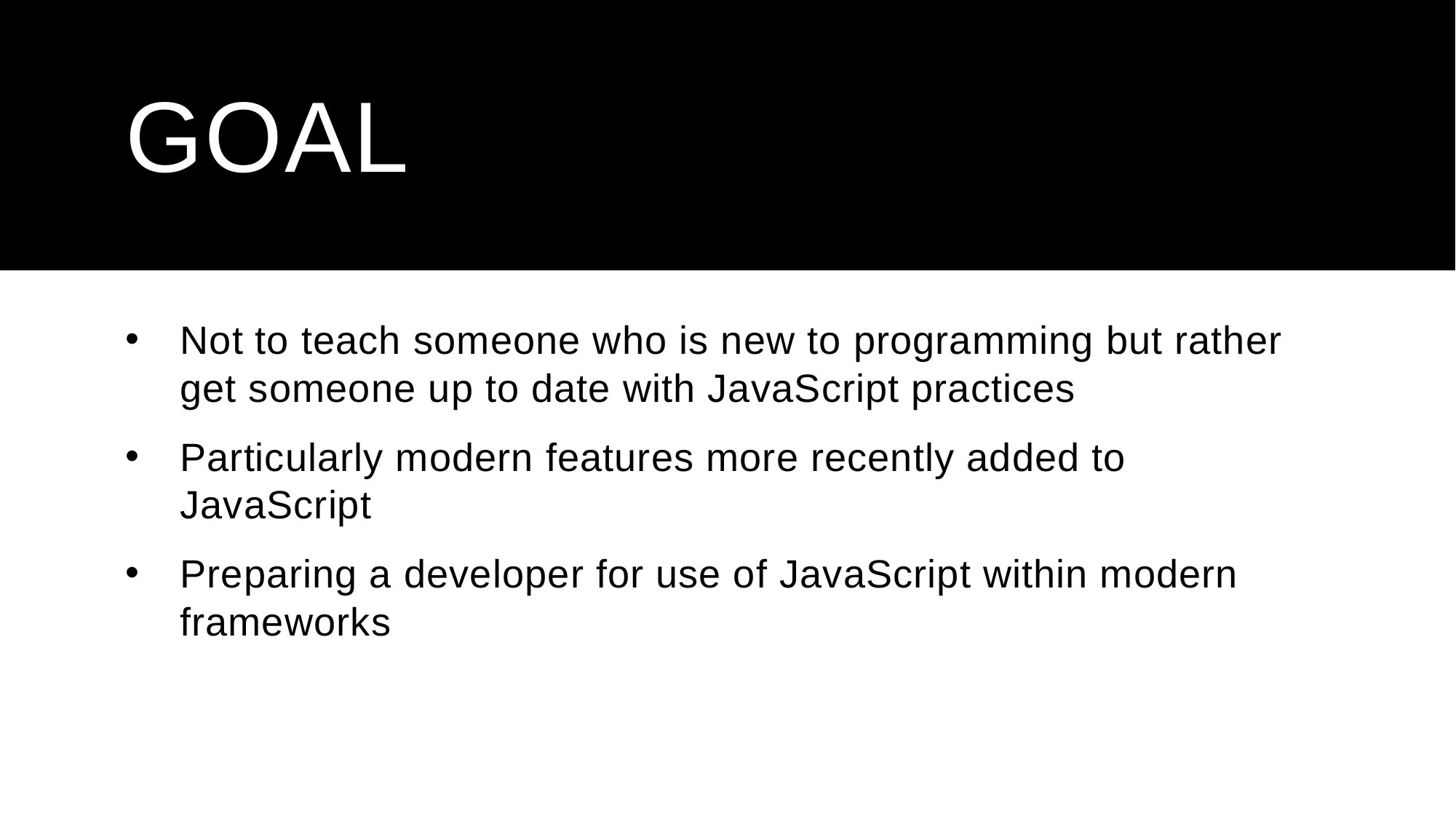

# Goal
Not to teach someone who is new to programming but rather get someone up to date with JavaScript practices
Particularly modern features more recently added to JavaScript
Preparing a developer for use of JavaScript within modern frameworks